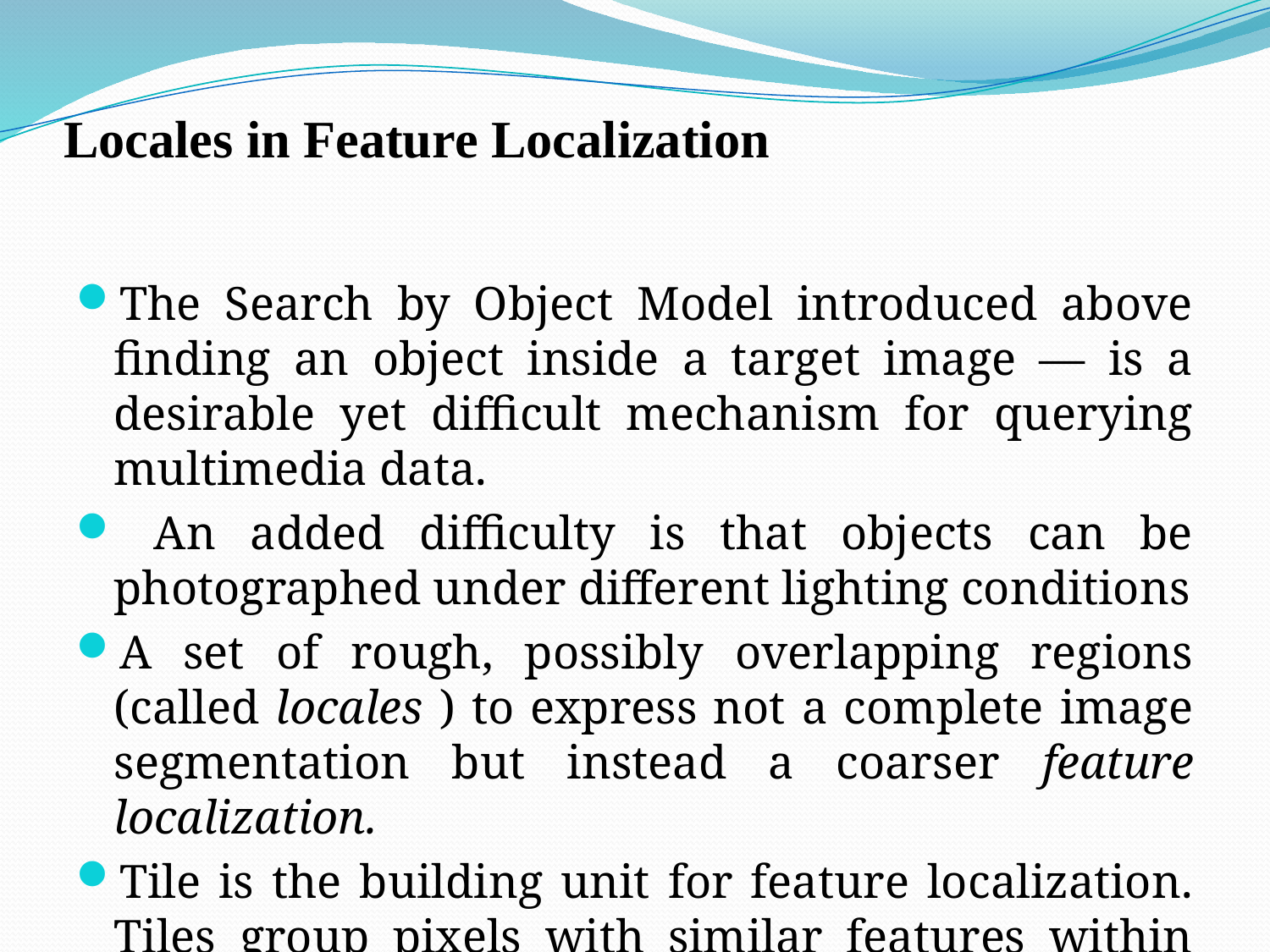

# Locales in Feature Localization
The Search by Object Model introduced above finding an object inside a target image — is a desirable yet difficult mechanism for querying multimedia data.
 An added difficulty is that objects can be photographed under different lighting conditions
A set of rough, possibly overlapping regions (called locales ) to express not a complete image segmentation but instead a coarser feature localization.
Tile is the building unit for feature localization. Tiles group pixels with similar features within their extent